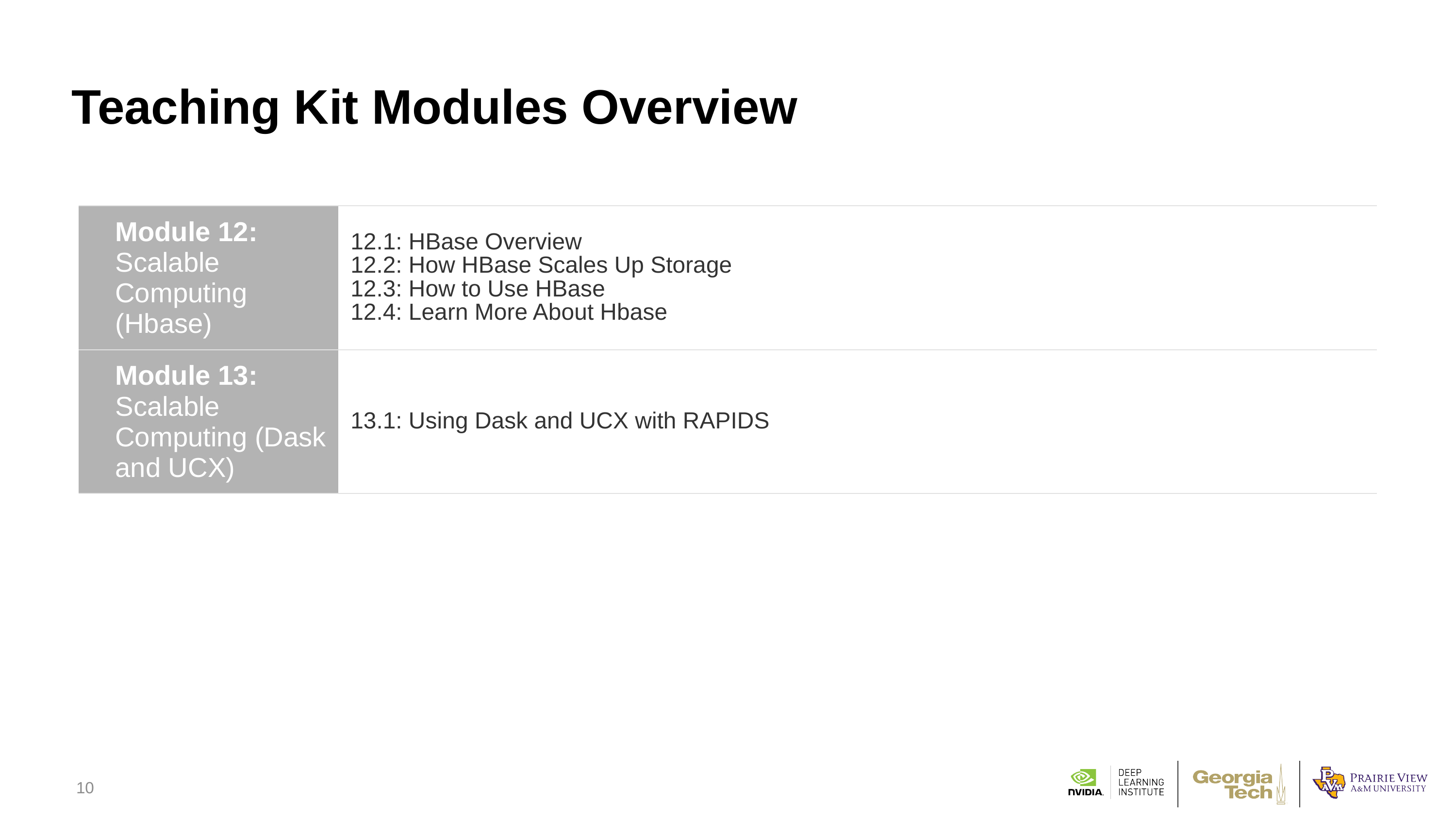

# Teaching Kit Modules Overview
| ​​​​​Module 12: Scalable Computing (Hbase) | ​​12.1: HBase Overview 12.2: How HBase Scales Up Storage 12.3: How to Use HBase 12.4: Learn More About Hbase |
| --- | --- |
| ​​​​​Module 13: Scalable Computing (Dask and UCX) | ​13.1: Using Dask and UCX with RAPIDS |